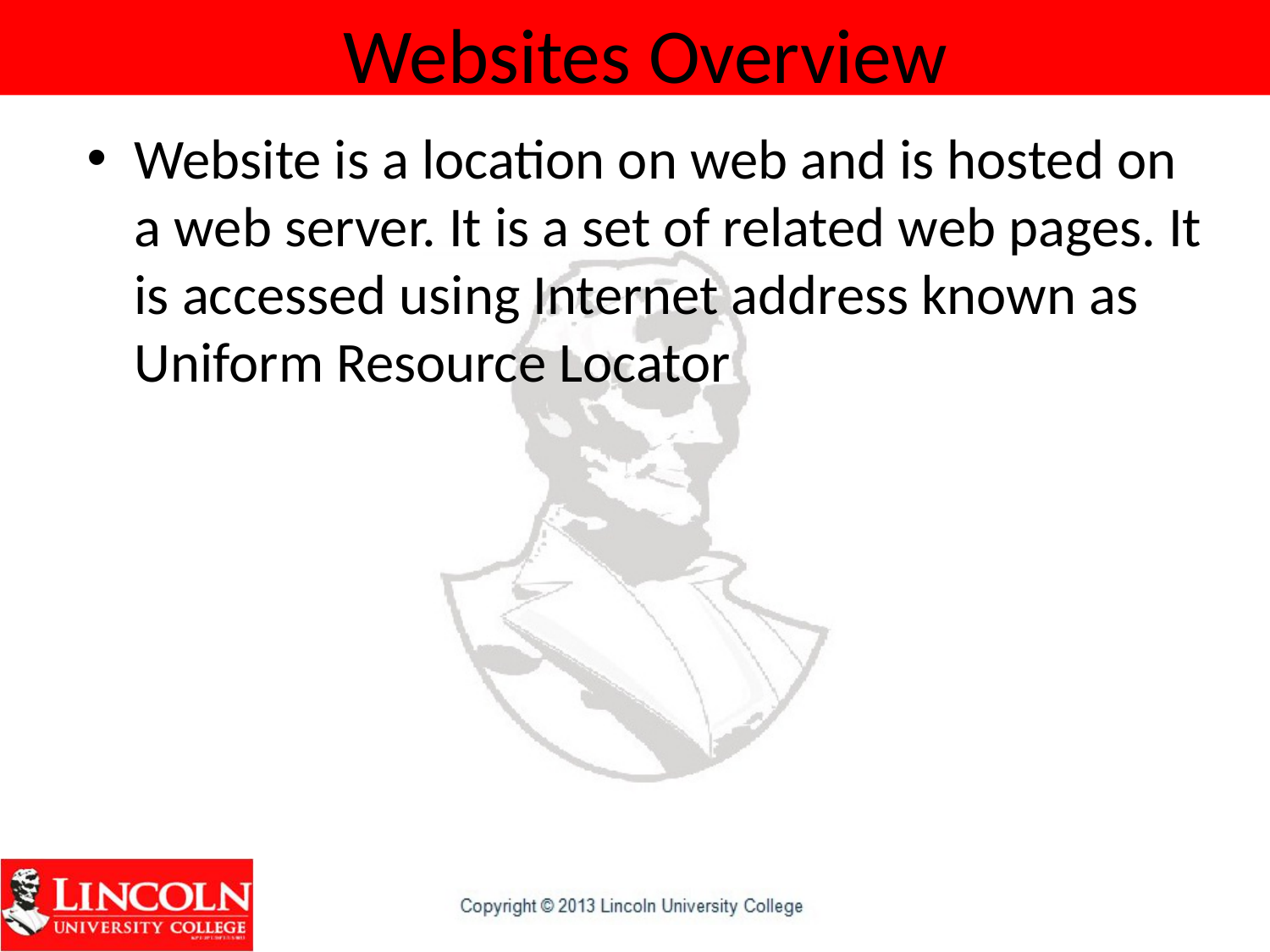

# Websites Overview
Website is a location on web and is hosted on a web server. It is a set of related web pages. It is accessed using Internet address known as Uniform Resource Locator